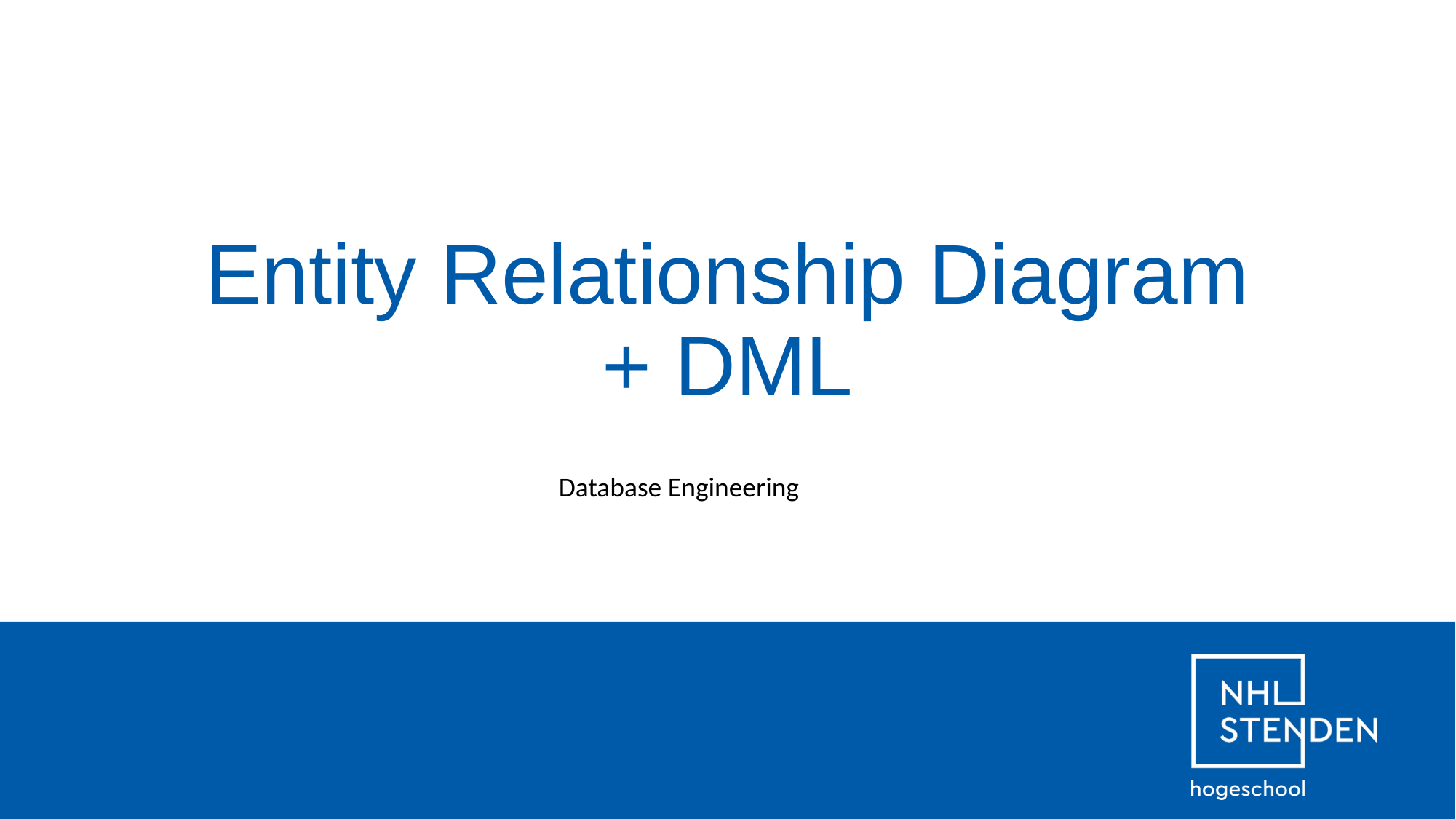

# Entity Relationship Diagram + DML
Database Engineering